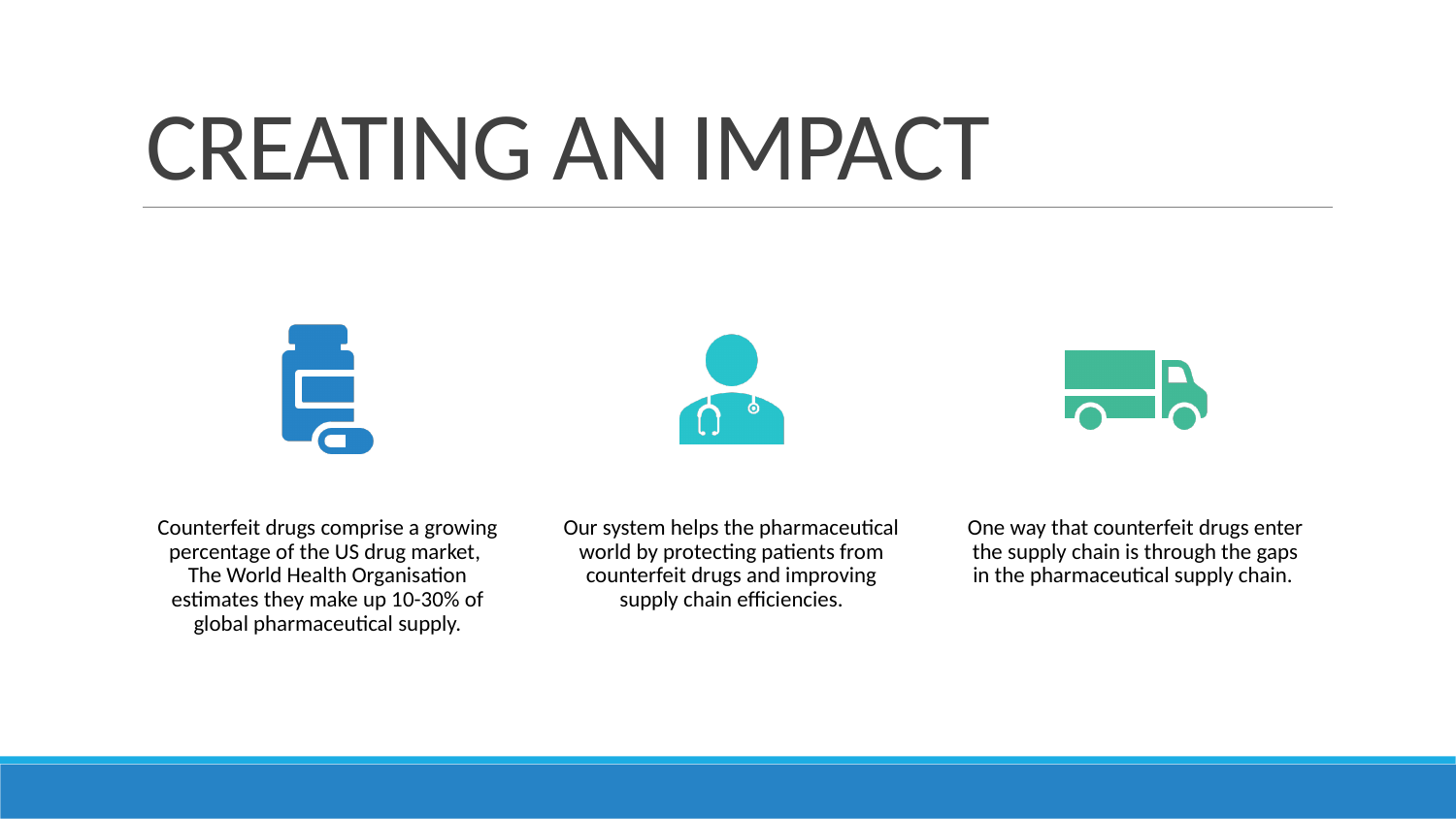

# CREATING AN IMPACT
Counterfeit drugs comprise a growing percentage of the US drug market,  The World Health Organisation estimates they make up 10-30% of global pharmaceutical supply.
Our system helps the pharmaceutical world by protecting patients from counterfeit drugs and improving supply chain efficiencies.
One way that counterfeit drugs enter the supply chain is through the gaps in the pharmaceutical supply chain.